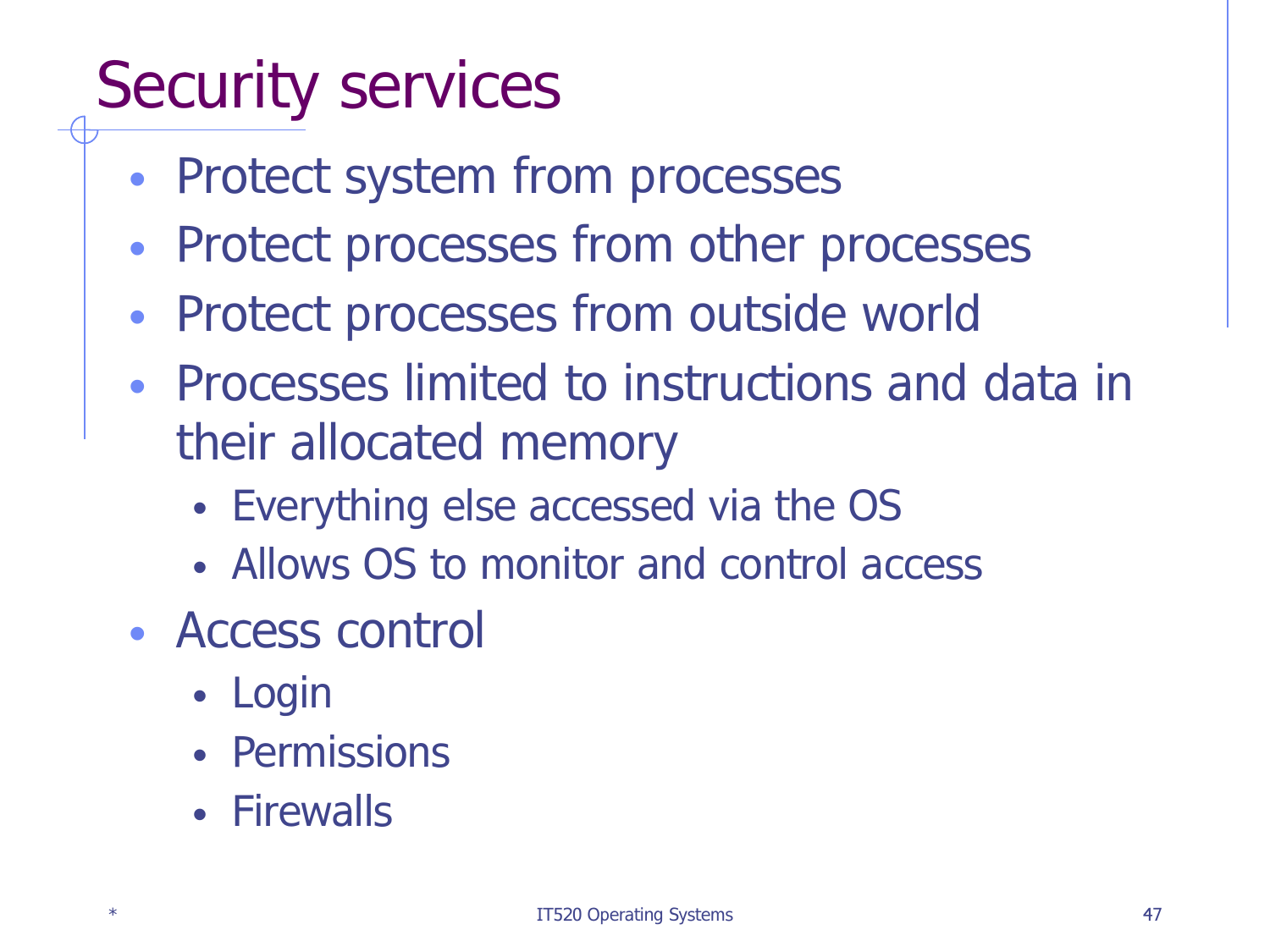

# Security services
Protect system from processes
Protect processes from other processes
Protect processes from outside world
Processes limited to instructions and data in their allocated memory
Everything else accessed via the OS
Allows OS to monitor and control access
Access control
Login
Permissions
Firewalls
*
IT520 Operating Systems
47